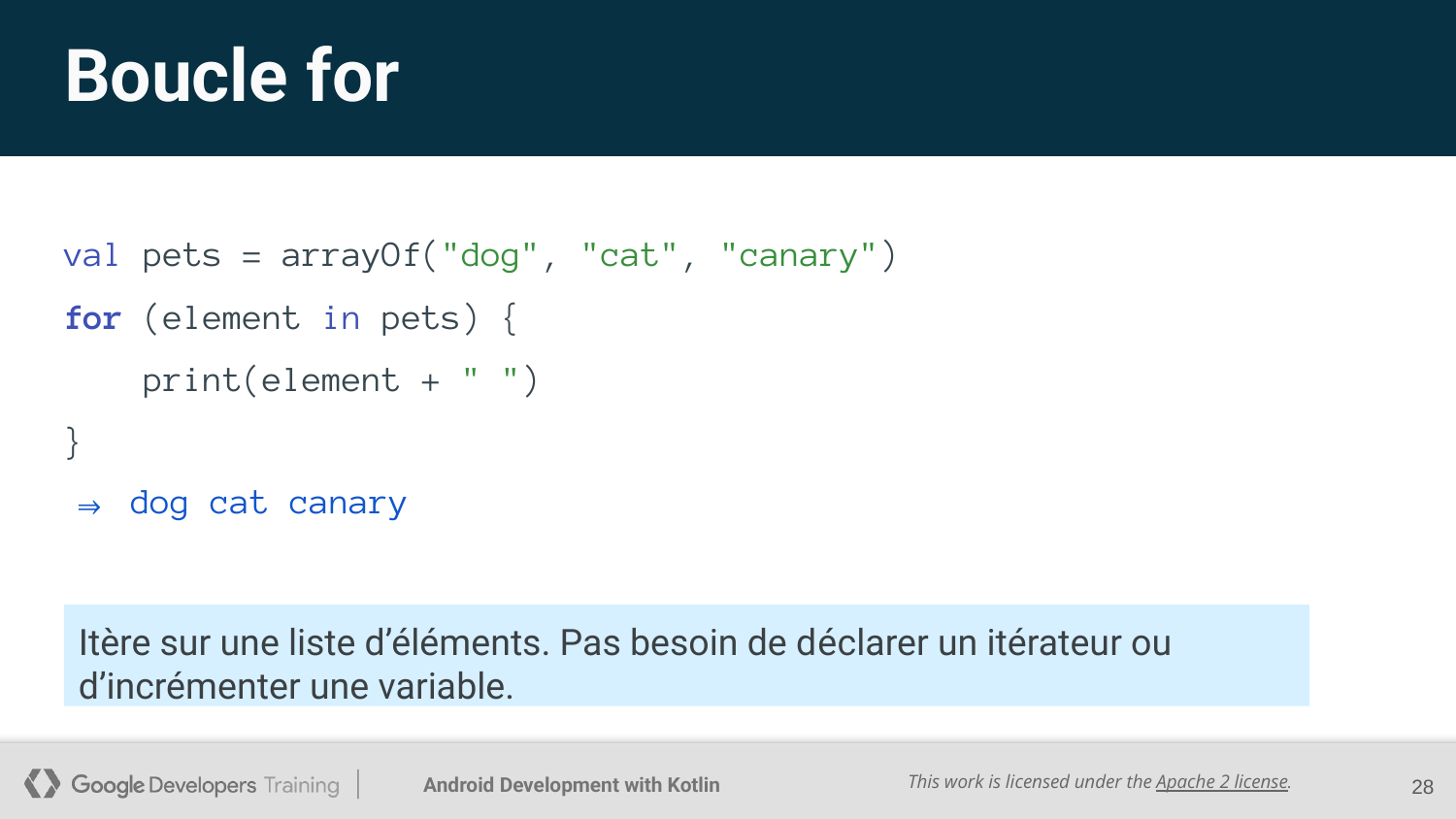

# Boucle for
val pets = arrayOf("dog", "cat", "canary")
for (element in pets) {
    print(element + " ")
}
⇒ dog cat canary

Itère sur une liste d’éléments. Pas besoin de déclarer un itérateur ou d’incrémenter une variable.
28